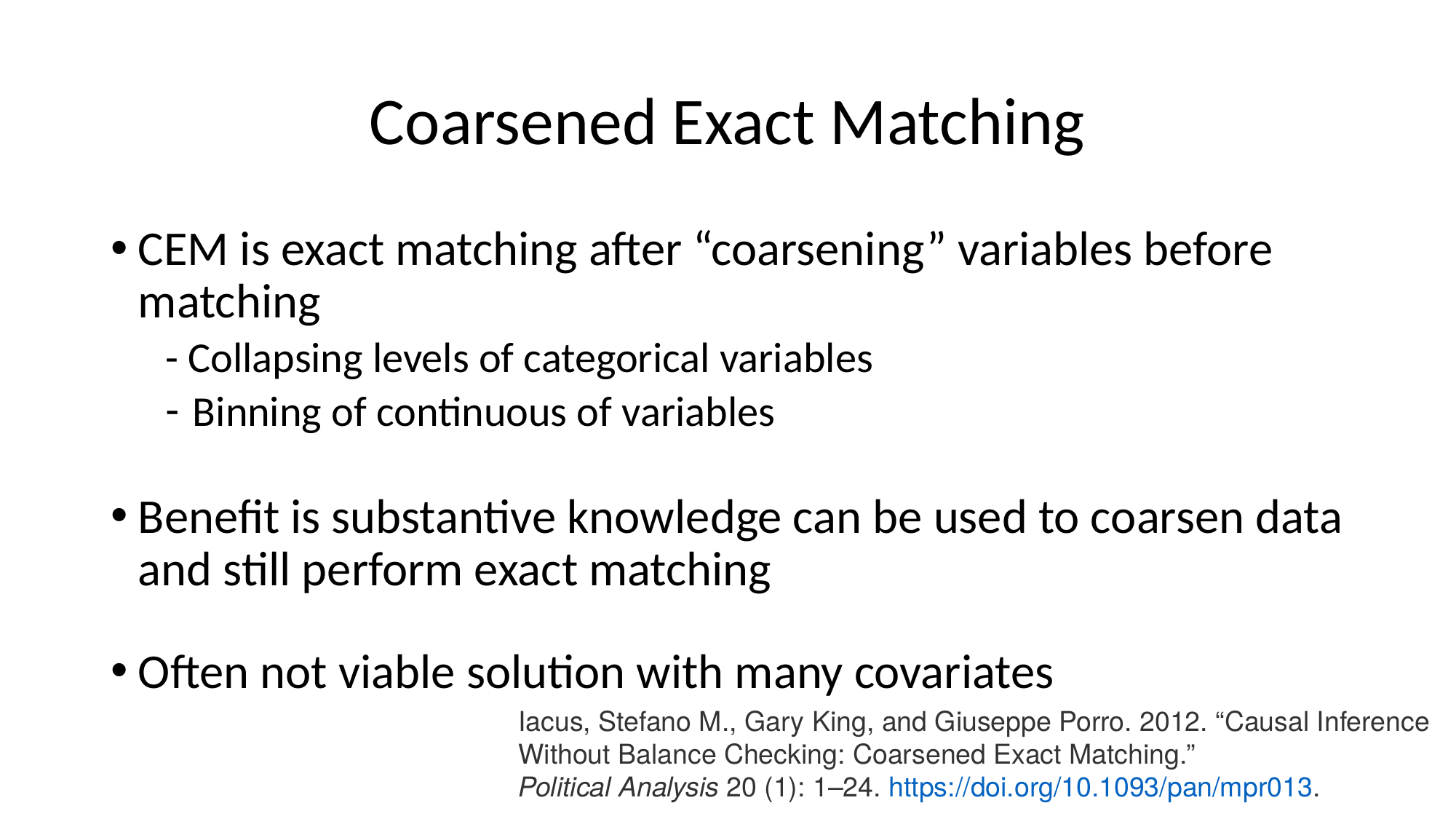

# Coarsened Exact Matching
CEM is exact matching after “coarsening” variables before matching
- Collapsing levels of categorical variables
Binning of continuous of variables

Benefit is substantive knowledge can be used to coarsen data and still perform exact matching

Often not viable solution with many covariates

Iacus, Stefano M., Gary King, and Giuseppe Porro. 2012. “Causal Inference
Without Balance Checking: Coarsened Exact Matching.”
Political Analysis 20 (1): 1–24. https://doi.org/10.1093/pan/mpr013.